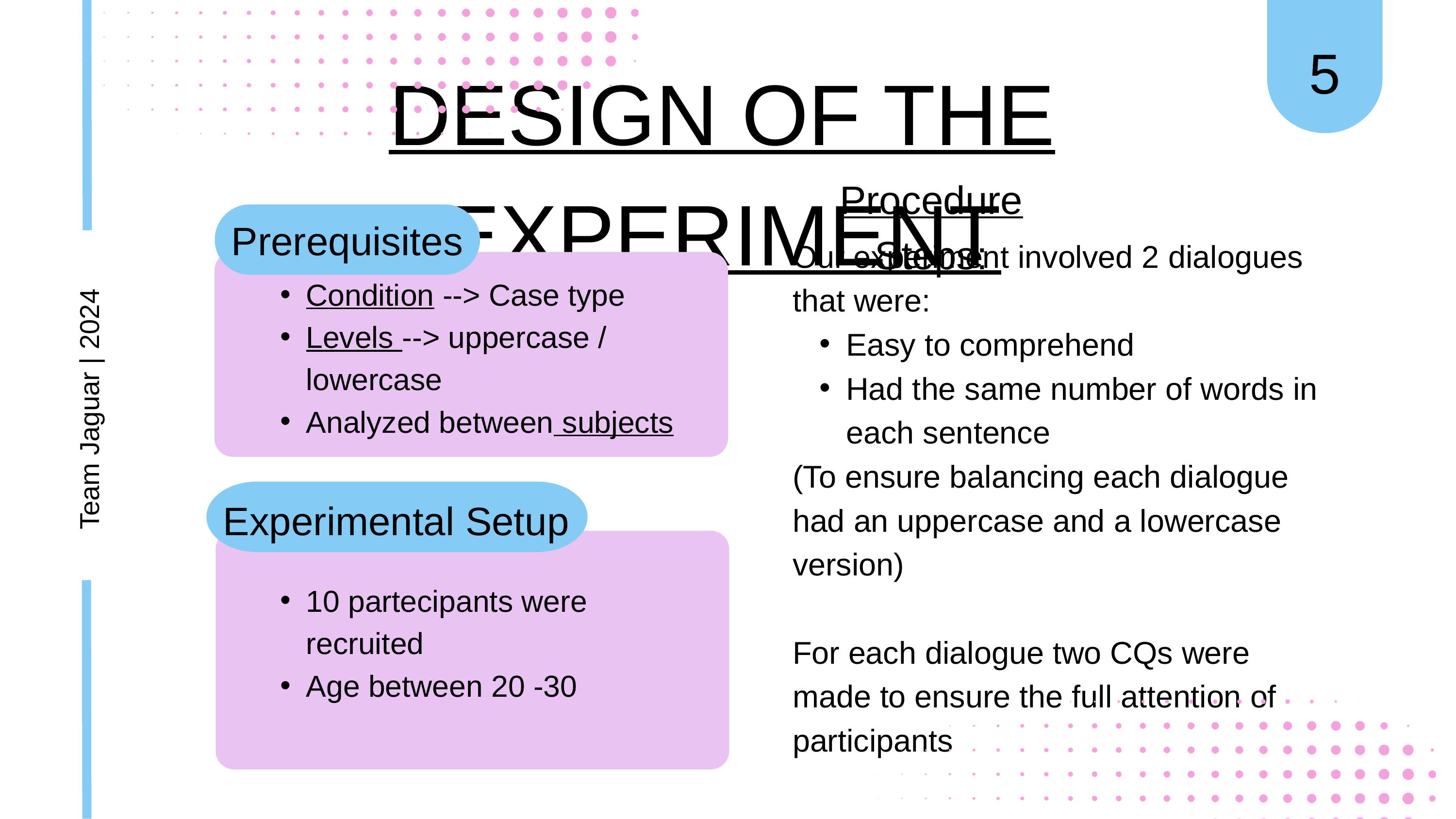

5

DESIGN OF THE EXPERIMENT
Procedure Steps:

Prerequisites
Our experiment involved 2 dialogues that were:
Easy to comprehend
Had the same number of words in each sentence
(To ensure balancing each dialogue had an uppercase and a lowercase version)

For each dialogue two CQs were made to ensure the full attention of participants

Condition --> Case type
Levels --> uppercase / lowercase
Analyzed between subjects
Team Jaguar | 2024

Experimental Setup

10 partecipants were recruited
Age between 20 -30